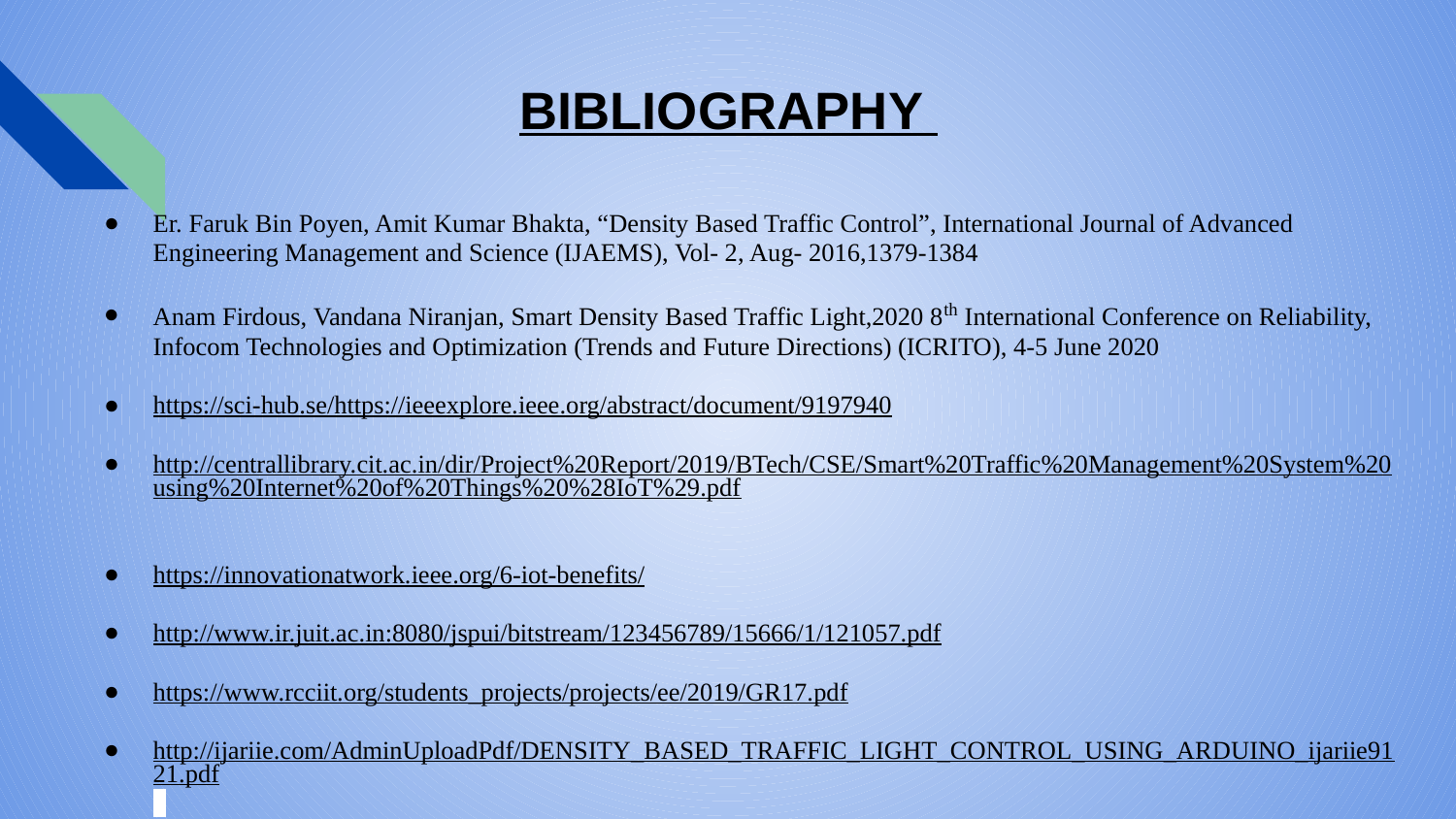

# BIBLIOGRAPHY
Er. Faruk Bin Poyen, Amit Kumar Bhakta, “Density Based Traffic Control”, International Journal of Advanced Engineering Management and Science (IJAEMS), Vol- 2, Aug- 2016,1379-1384

Anam Firdous, Vandana Niranjan, Smart Density Based Traffic Light,2020 8th International Conference on Reliability, Infocom Technologies and Optimization (Trends and Future Directions) (ICRITO), 4-5 June 2020

https://sci-hub.se/https://ieeexplore.ieee.org/abstract/document/9197940

http://centrallibrary.cit.ac.in/dir/Project%20Report/2019/BTech/CSE/Smart%20Traffic%20Management%20System%20using%20Internet%20of%20Things%20%28IoT%29.pdf

https://innovationatwork.ieee.org/6-iot-benefits/

http://www.ir.juit.ac.in:8080/jspui/bitstream/123456789/15666/1/121057.pdf

https://www.rcciit.org/students_projects/projects/ee/2019/GR17.pdf

http://ijariie.com/AdminUploadPdf/DENSITY_BASED_TRAFFIC_LIGHT_CONTROL_USING_ARDUINO_ijariie9121.pdf